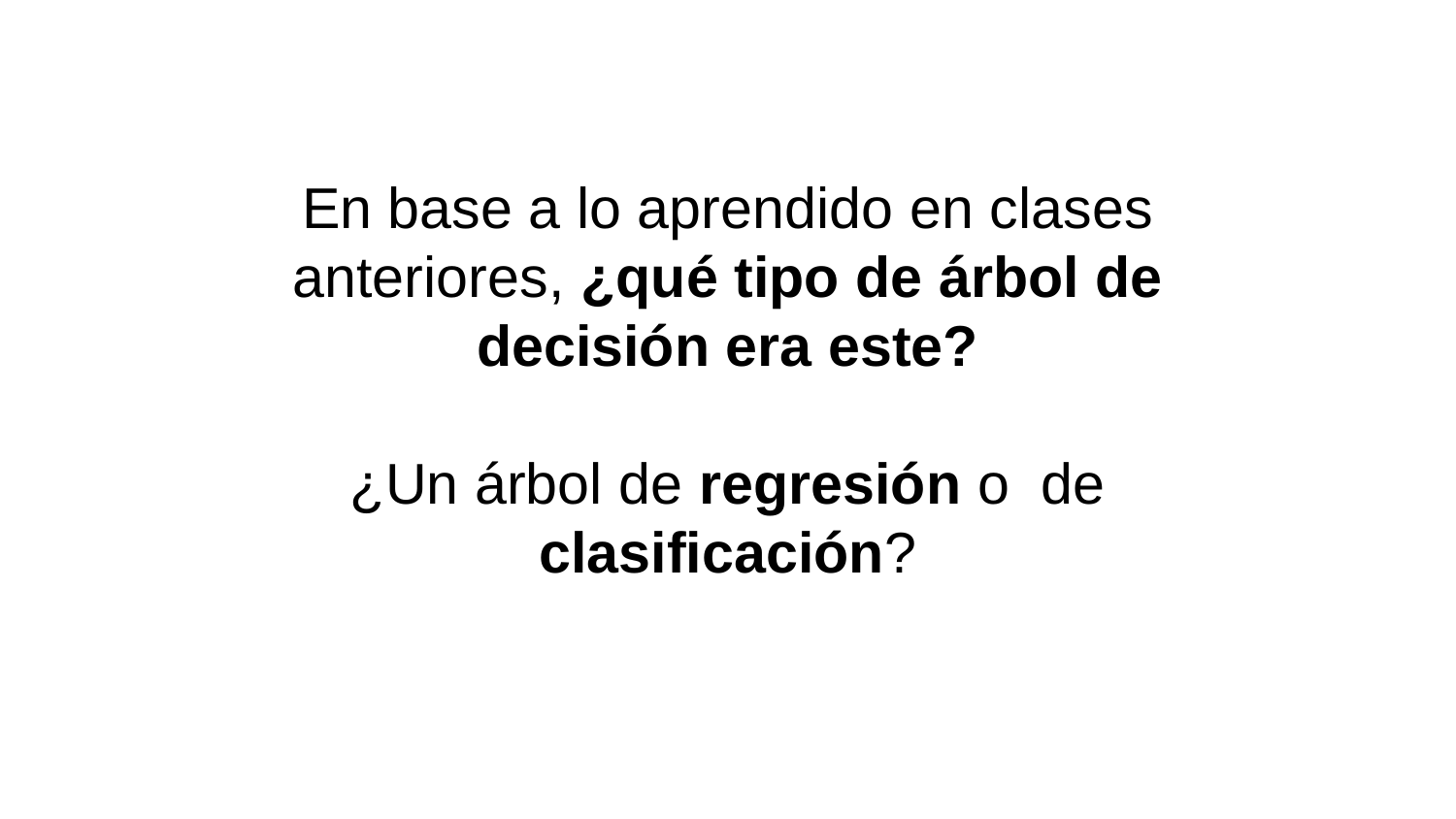

# En base a lo aprendido en clases anteriores, ¿qué tipo de árbol de decisión era este?

¿Un árbol de regresión o  de clasificación?